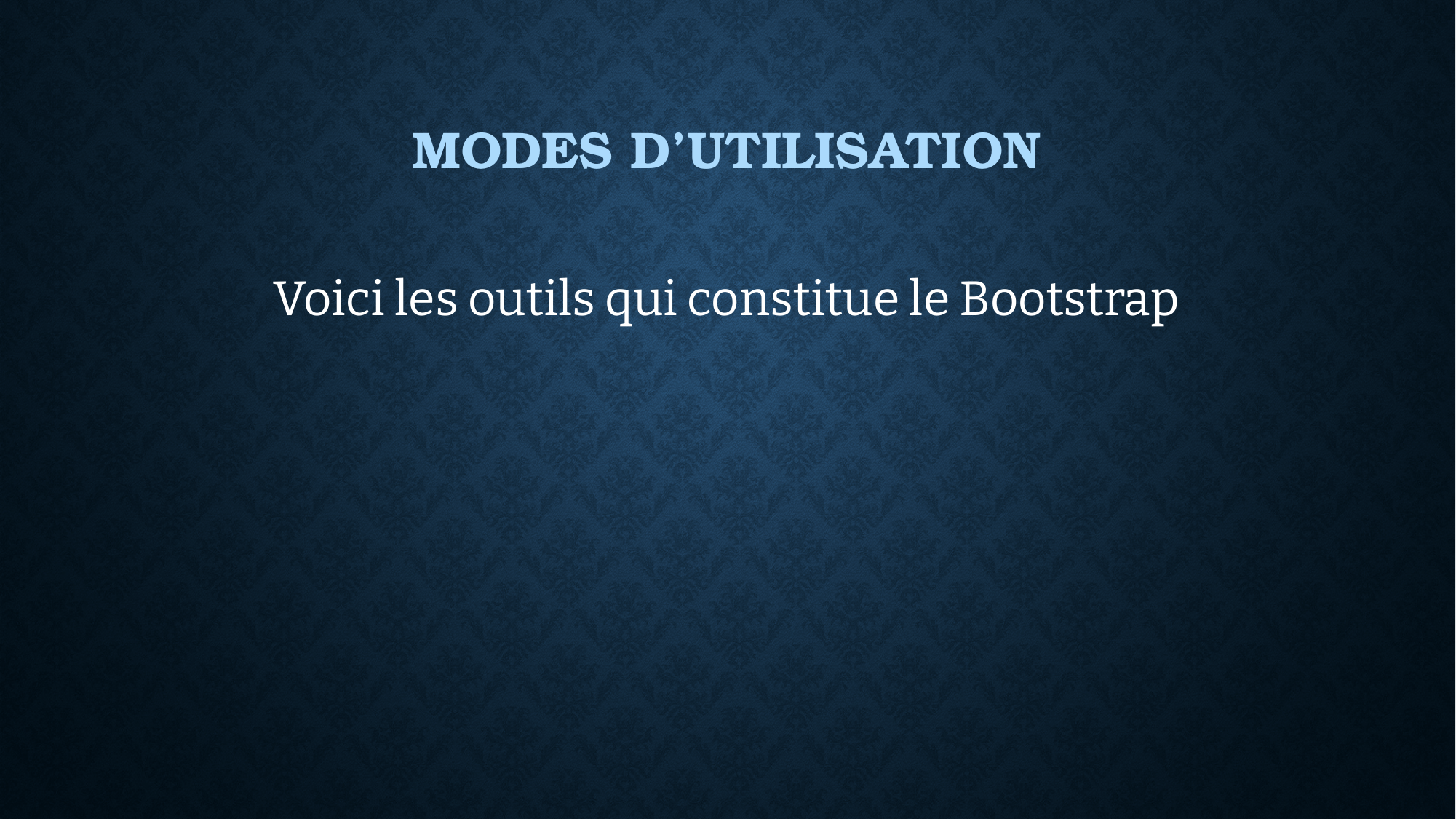

# Modes d’utilisation
Voici les outils qui constitue le Bootstrap